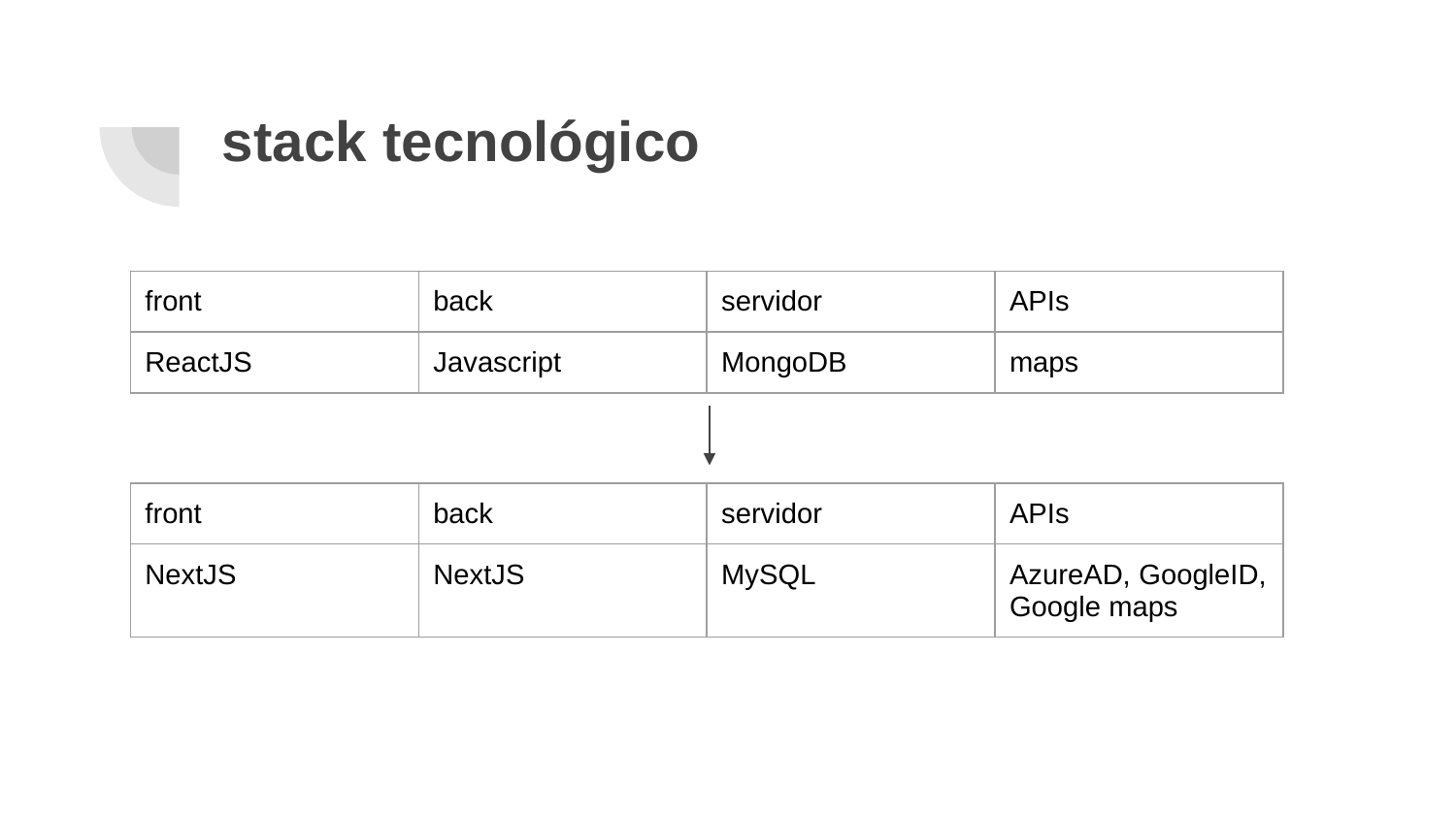

# stack tecnológico
| front | back | servidor | APIs |
| --- | --- | --- | --- |
| ReactJS | Javascript | MongoDB | maps |
| front | back | servidor | APIs |
| --- | --- | --- | --- |
| NextJS | NextJS | MySQL | AzureAD, GoogleID, Google maps |